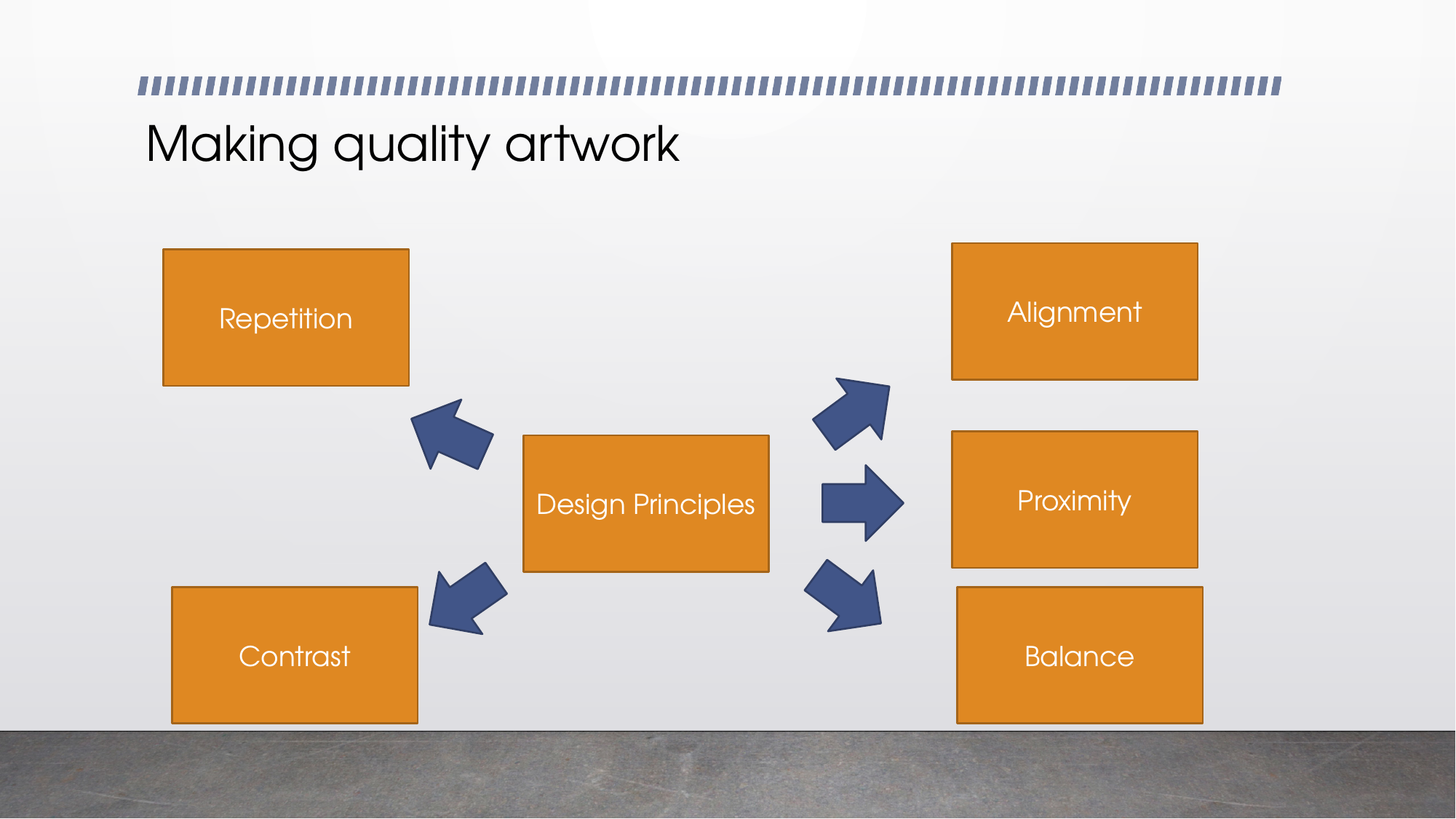

# Making quality artwork
Alignment
Repetition

Proximity
Design Principles

Contrast
Balance